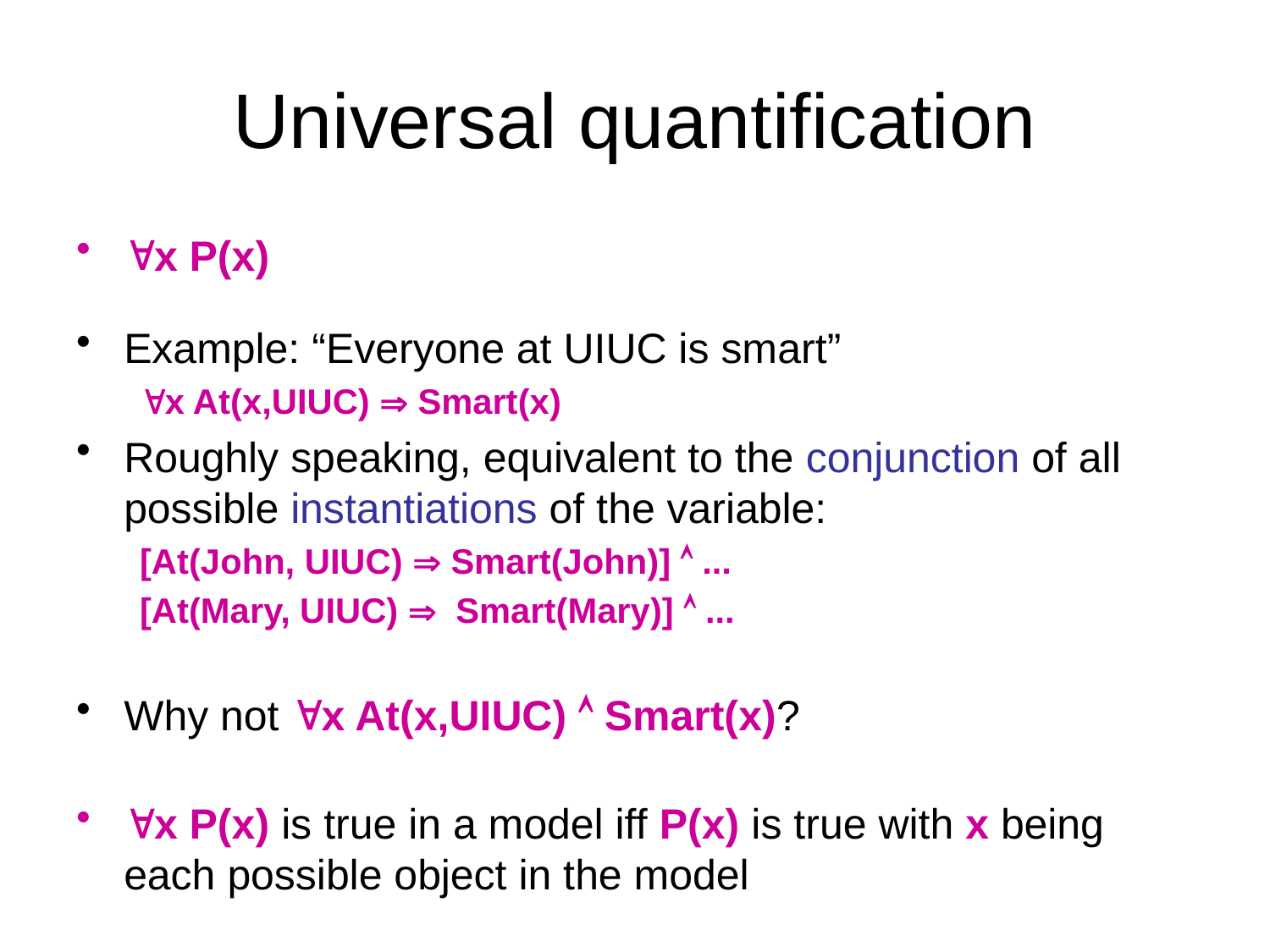

# Universal quantification
∀x P(x)
Example: “Everyone at UIUC is smart”
∀x At(x,UIUC) ⇒ Smart(x)
Roughly speaking, equivalent to the conjunction of all possible instantiations of the variable:
[At(John, UIUC) ⇒ Smart(John)] ∧ ...
[At(Mary, UIUC) ⇒  Smart(Mary)] ∧ ...

Why not ∀x At(x,UIUC) ∧ Smart(x)?

∀x P(x) is true in a model iff P(x) is true with x being each possible object in the model